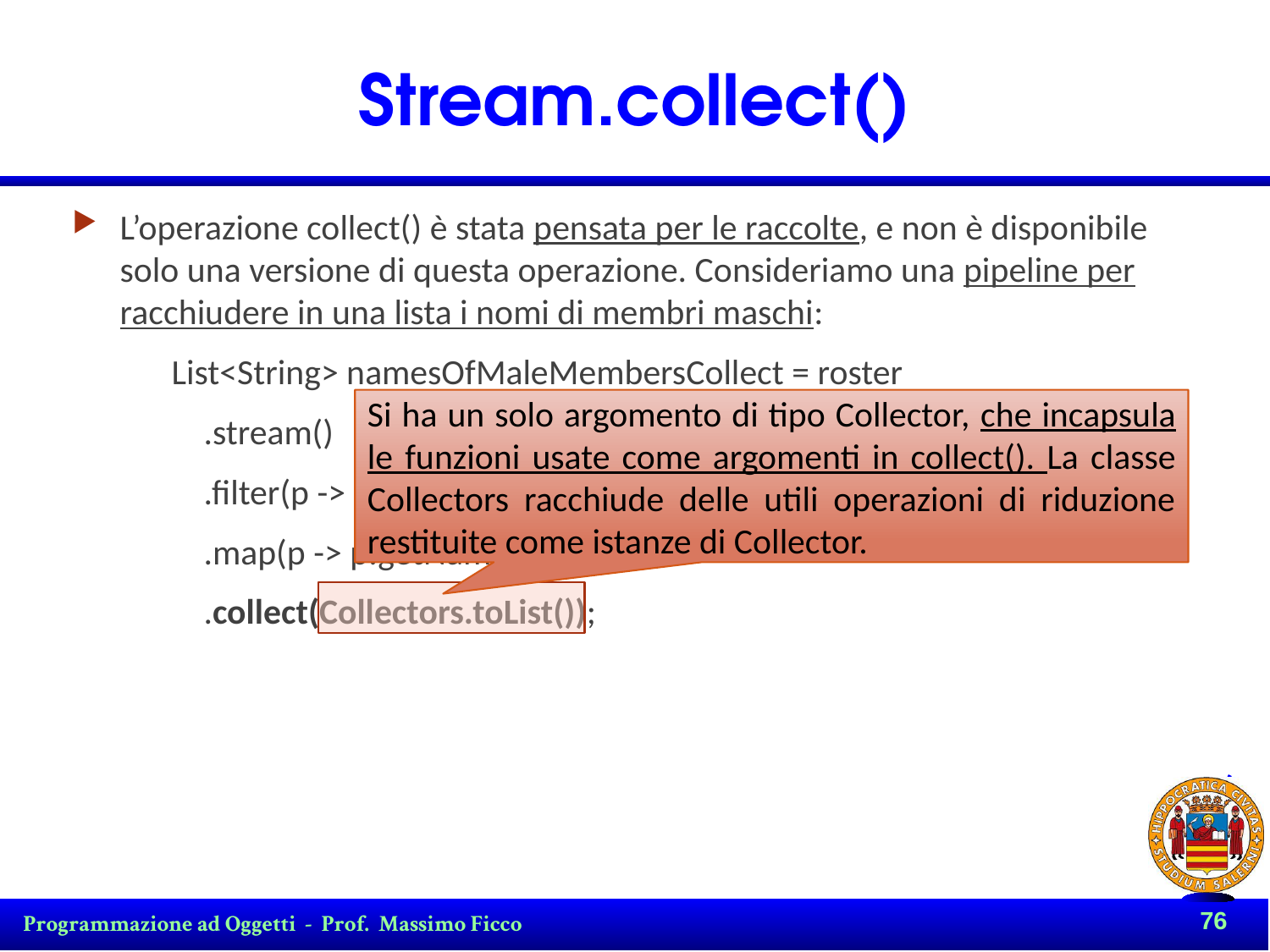

# Stream.collect()
L’operazione collect() è stata pensata per le raccolte, e non è disponibile solo una versione di questa operazione. Consideriamo una pipeline per racchiudere in una lista i nomi di membri maschi:
List<String> namesOfMaleMembersCollect = roster
    .stream()
    .filter(p -> p.getGender() == Person.Sex.MALE)
    .map(p -> p.getName())
    .collect(Collectors.toList());
Si ha un solo argomento di tipo Collector, che incapsula le funzioni usate come argomenti in collect(). La classe Collectors racchiude delle utili operazioni di riduzione restituite come istanze di Collector.

76